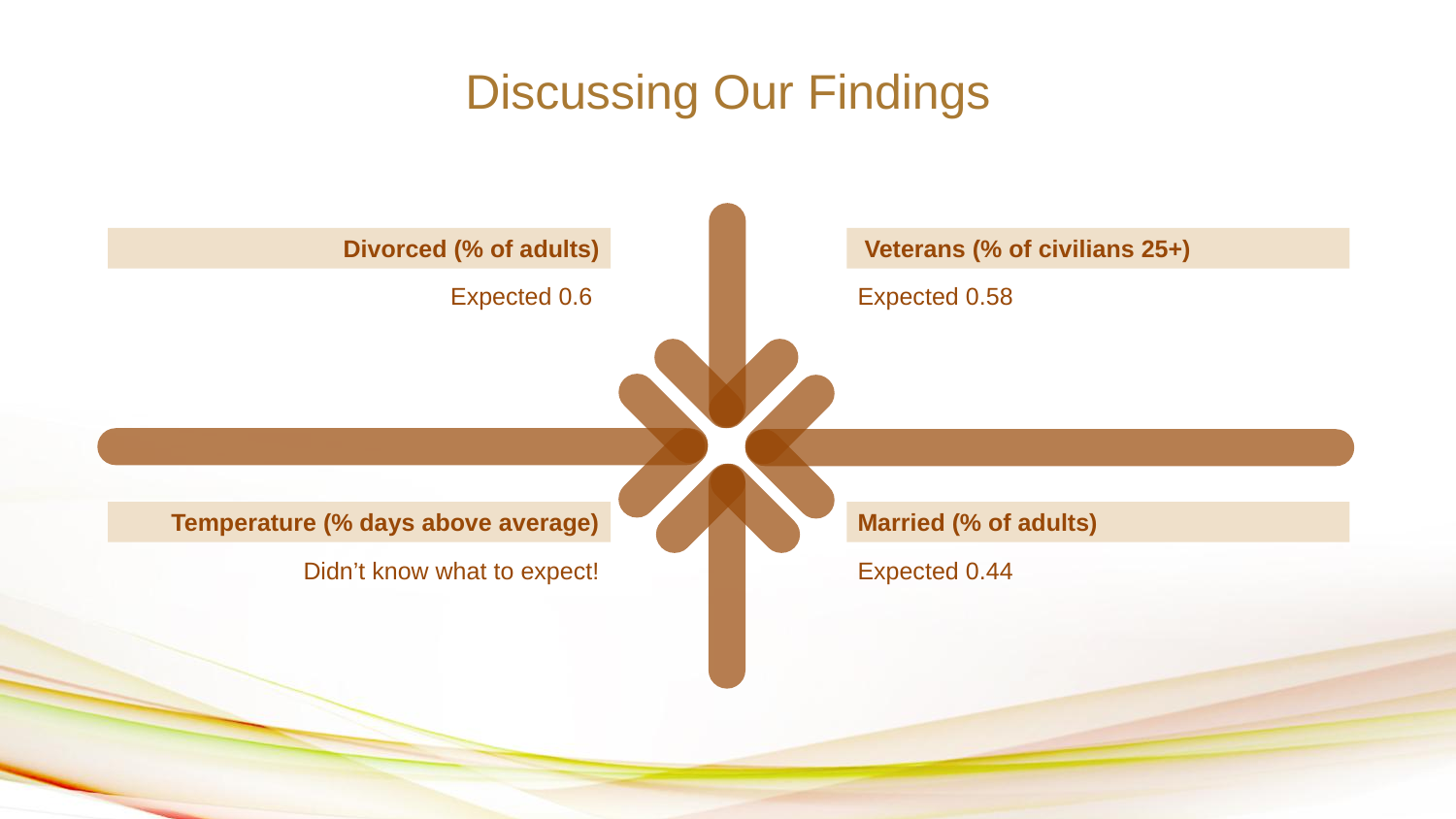

Discussing Our Findings
Divorced (% of adults)
Expected 0.6
 Veterans (% of civilians 25+)
Expected 0.58

Married (% of adults)
Expected 0.44
Temperature (% days above average)
Didn’t know what to expect!